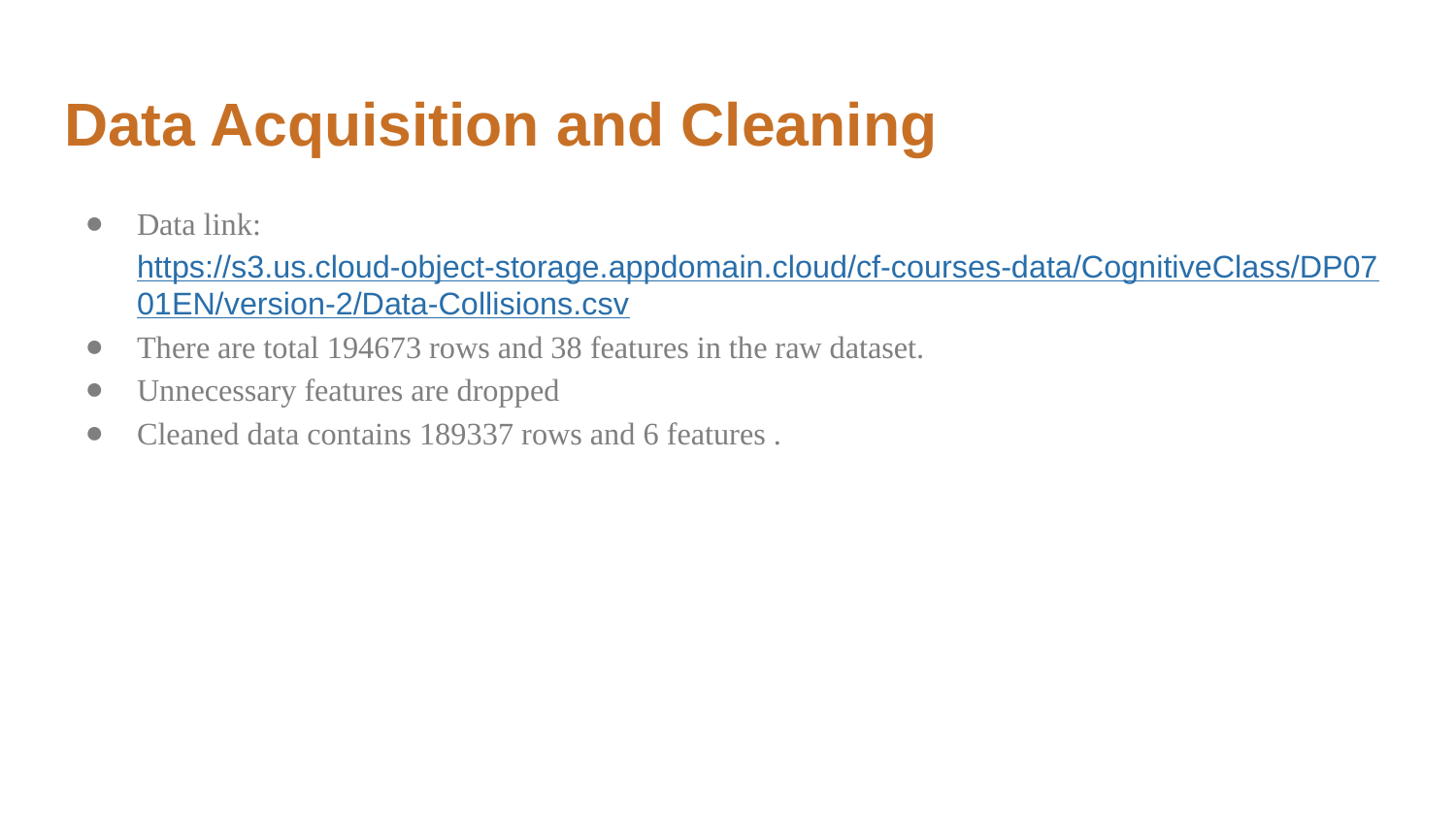

# Data Acquisition and Cleaning
Data link: https://s3.us.cloud-object-storage.appdomain.cloud/cf-courses-data/CognitiveClass/DP0701EN/version-2/Data-Collisions.csv
There are total 194673 rows and 38 features in the raw dataset.
Unnecessary features are dropped
Cleaned data contains 189337 rows and 6 features .